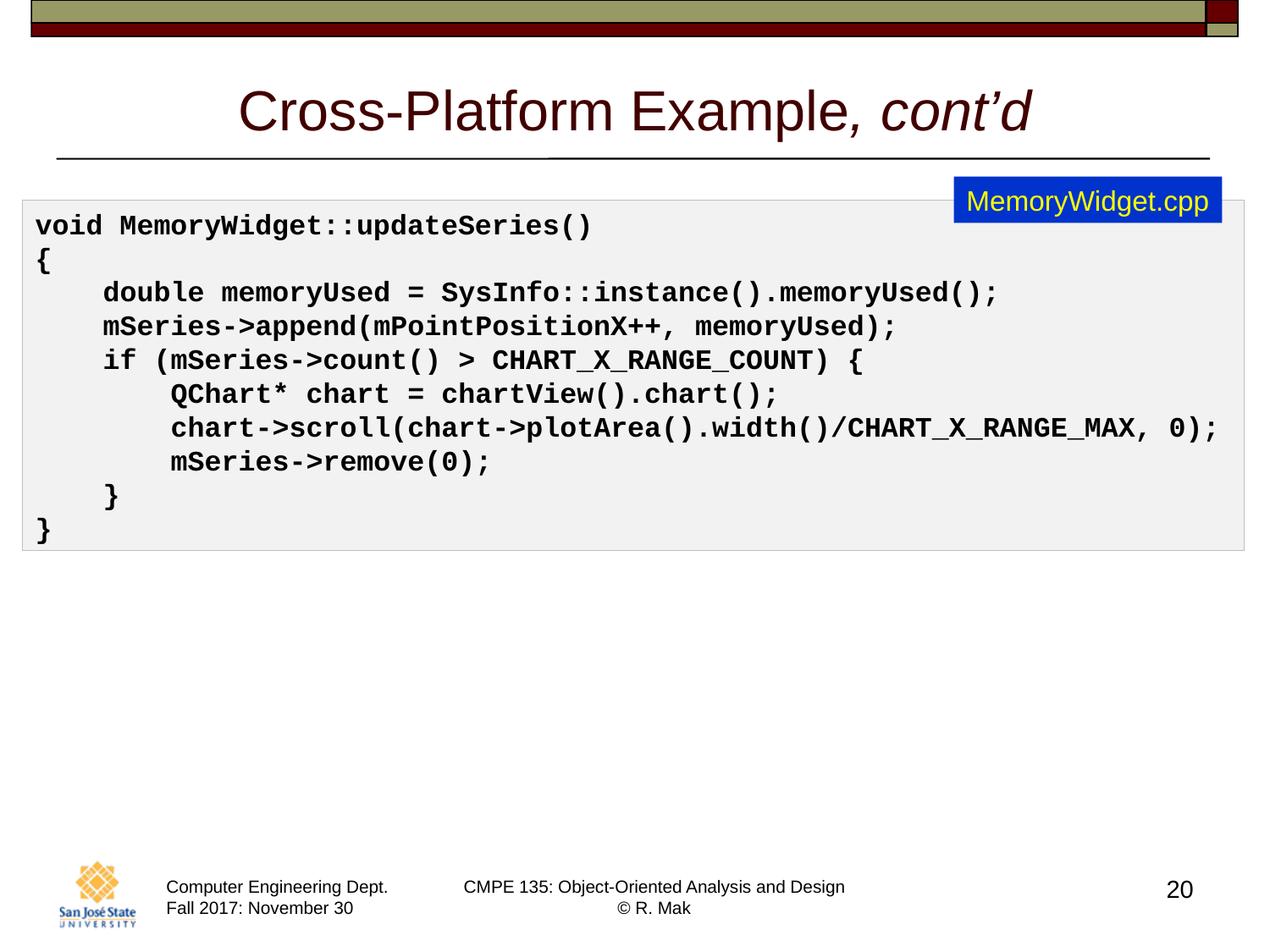

# Cross-Platform Example, cont’d
MemoryWidget.cpp
void MemoryWidget::updateSeries()
{
    double memoryUsed = SysInfo::instance().memoryUsed();
    mSeries->append(mPointPositionX++, memoryUsed);
    if (mSeries->count() > CHART_X_RANGE_COUNT) {
        QChart* chart = chartView().chart();
        chart->scroll(chart->plotArea().width()/CHART_X_RANGE_MAX, 0);
        mSeries->remove(0);
    }
}
20